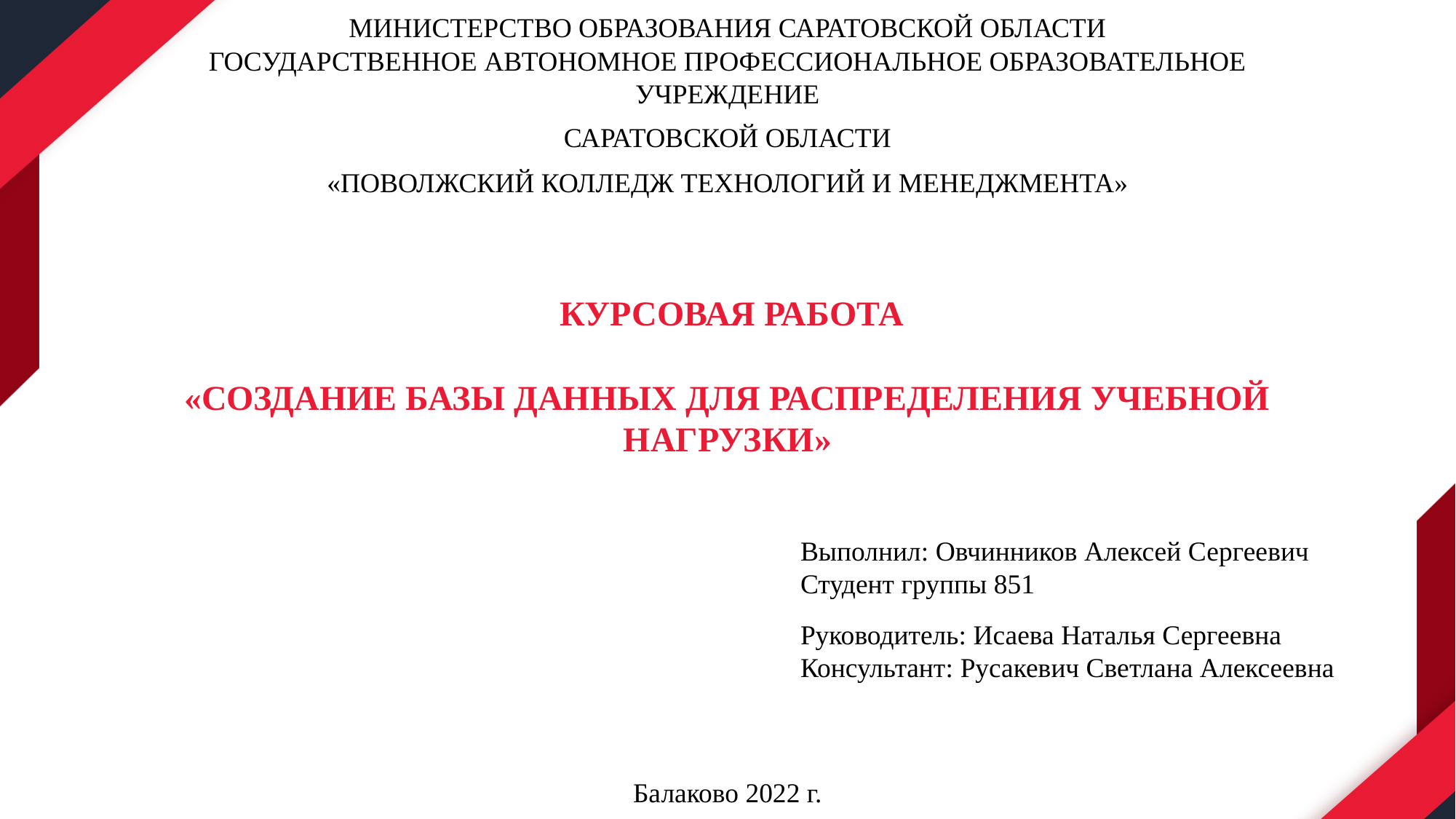

МИНИСТЕРСТВО ОБРАЗОВАНИЯ САРАТОВСКОЙ ОБЛАСТИ
ГОСУДАРСТВЕННОЕ АВТОНОМНОЕ ПРОФЕССИОНАЛЬНОЕ ОБРАЗОВАТЕЛЬНОЕ УЧРЕЖДЕНИЕ
САРАТОВСКОЙ ОБЛАСТИ
«ПОВОЛЖСКИЙ КОЛЛЕДЖ ТЕХНОЛОГИЙ И МЕНЕДЖМЕНТА»
 КУРСОВАЯ РАБОТА
«СОЗДАНИЕ БАЗЫ ДАННЫХ ДЛЯ РАСПРЕДЕЛЕНИЯ УЧЕБНОЙ НАГРУЗКИ»
Выполнил: Овчинников Алексей Сергеевич
Студент группы 851
Руководитель: Исаева Наталья Сергеевна
Консультант: Русакевич Светлана Алексеевна

Балаково 2022 г.